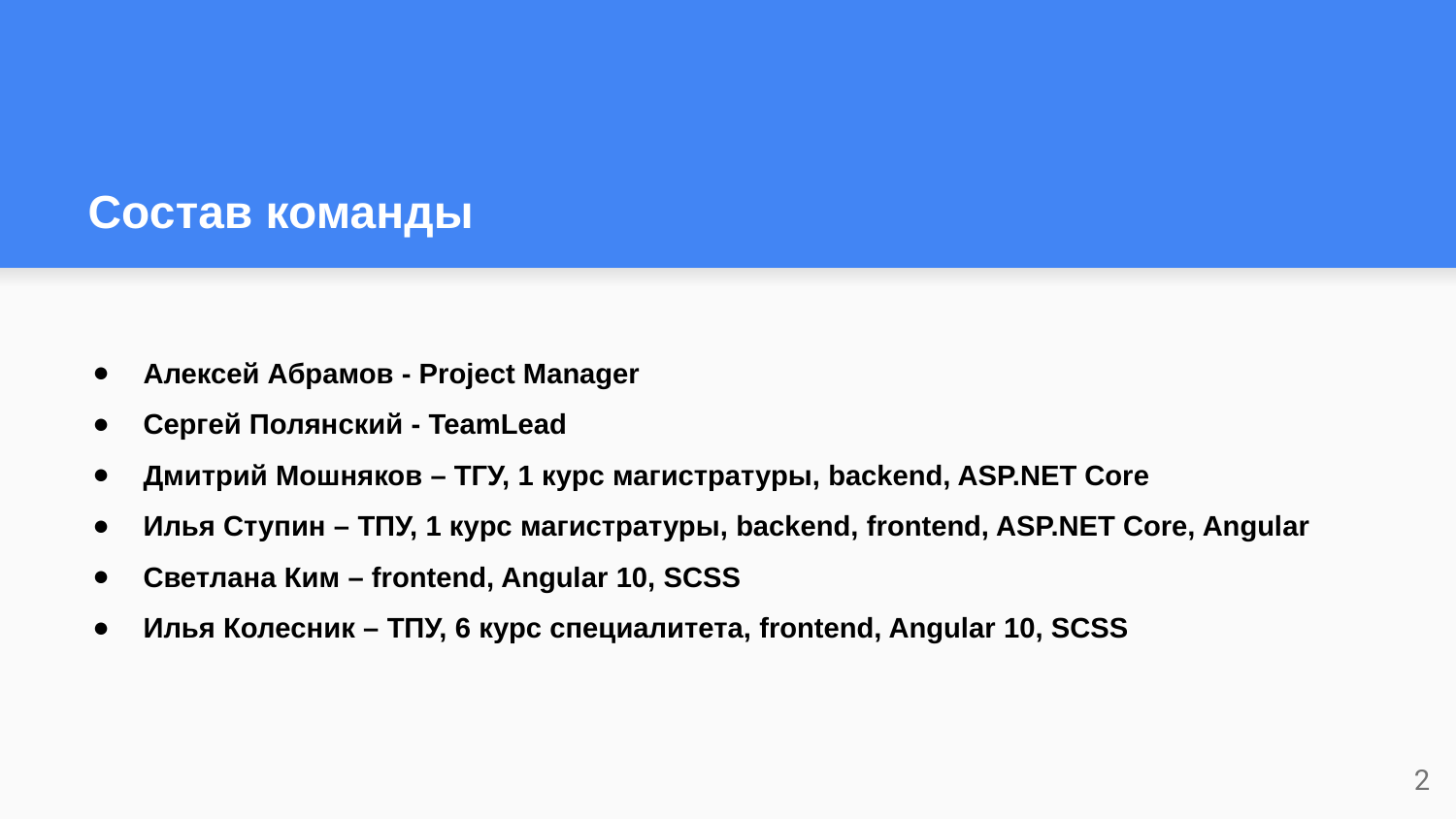

# Состав команды

Алексей Абрамов - Project Manager
Сергей Полянский - TeamLead
Дмитрий Мошняков – ТГУ, 1 курс магистратуры, backend, ASP.NET Core
Илья Ступин – ТПУ, 1 курс магистратуры, backend, frontend, ASP.NET Core, Angular
Светлана Ким – frontend, Angular 10, SCSS
Илья Колесник – ТПУ, 6 курс специалитета, frontend, Angular 10, SCSS
2